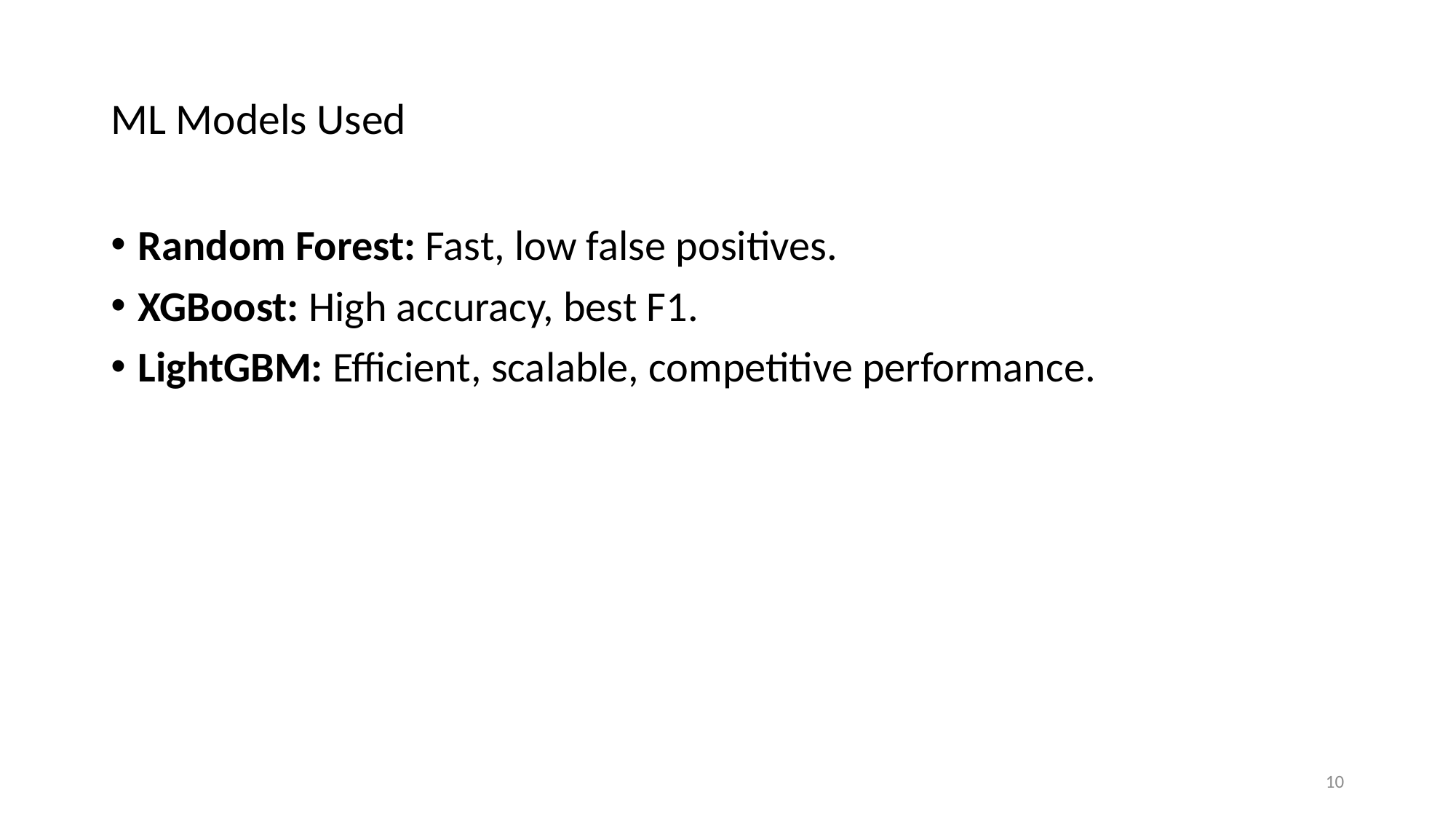

# ML Models Used
Random Forest: Fast, low false positives.
XGBoost: High accuracy, best F1.
LightGBM: Efficient, scalable, competitive performance.
10